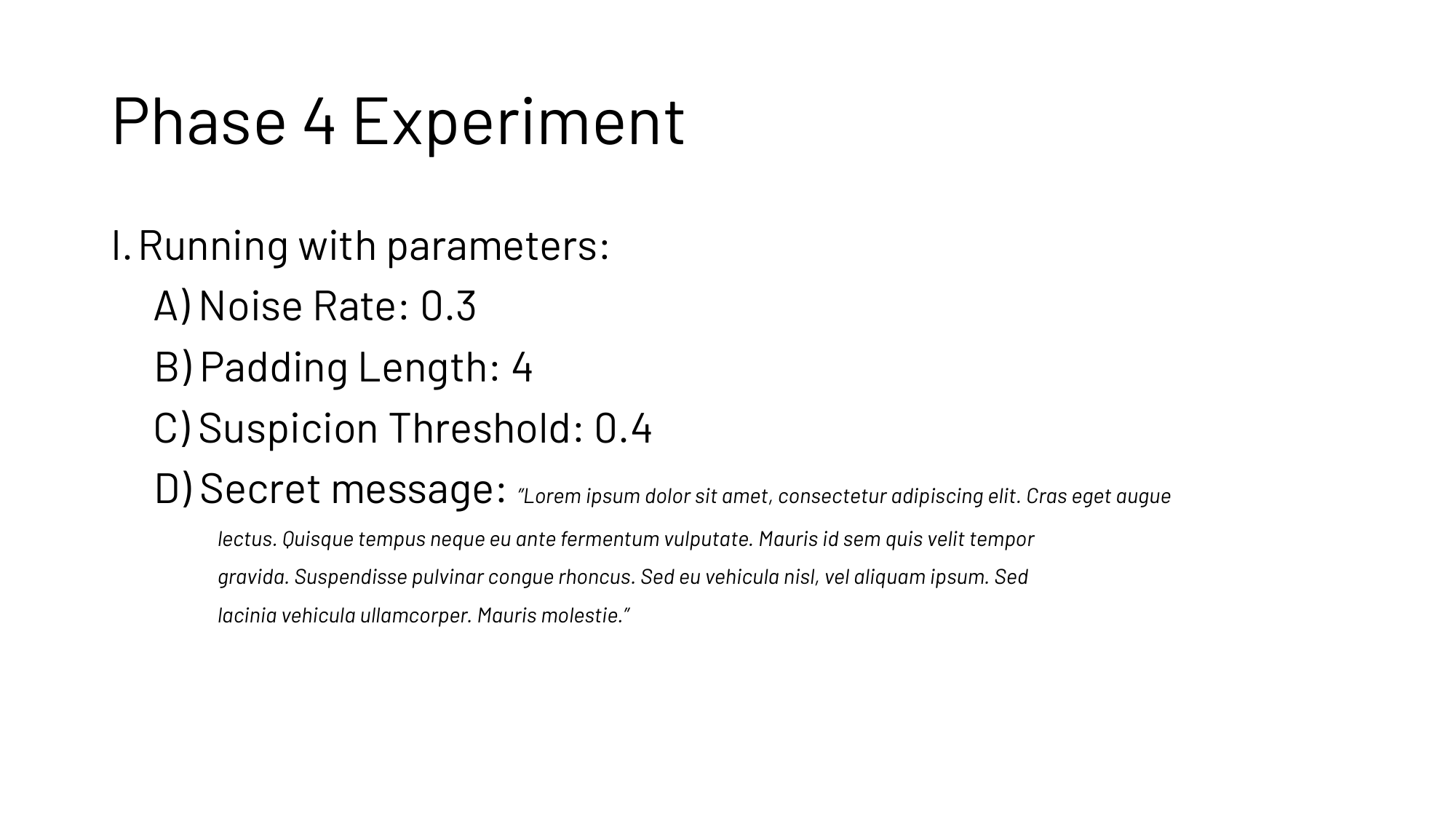

# Phase 4 Experiment
Running with parameters:
 A) Noise Rate: 0.3
     B) Padding Length: 4
 C) Suspicion Threshold: 0.4
     D) Secret message: ”Lorem ipsum dolor sit amet, consectetur adipiscing elit. Cras eget augue
     lectus. Quisque tempus neque eu ante fermentum vulputate. Mauris id sem quis velit tempor
     gravida. Suspendisse pulvinar congue rhoncus. Sed eu vehicula nisl, vel aliquam ipsum. Sed
     lacinia vehicula ullamcorper. Mauris molestie.”